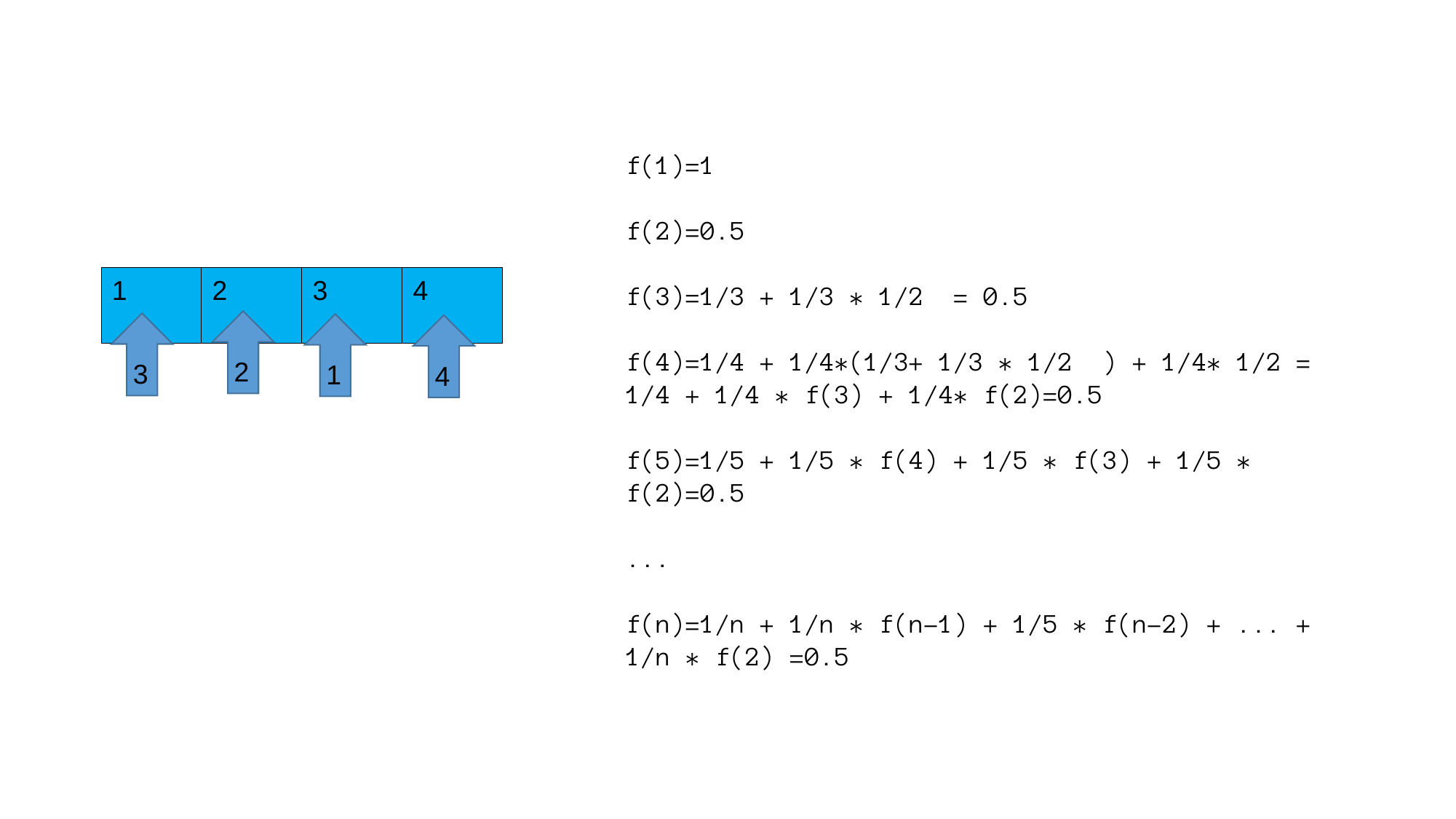

f(1)=1
f(2)=0.5
f(3)=1/3 + 1/3 * 1/2  = 0.5
f(4)=1/4 + 1/4*(1/3+ 1/3 * 1/2  ) + 1/4* 1/2 = 1/4 + 1/4 * f(3) + 1/4* f(2)=0.5
f(5)=1/5 + 1/5 * f(4) + 1/5 * f(3) + 1/5 * f(2)=0.5
...
f(n)=1/n + 1/n * f(n-1) + 1/5 * f(n-2) + ... + 1/n * f(2) =0.5
4

1

2

3

2

3

1

4